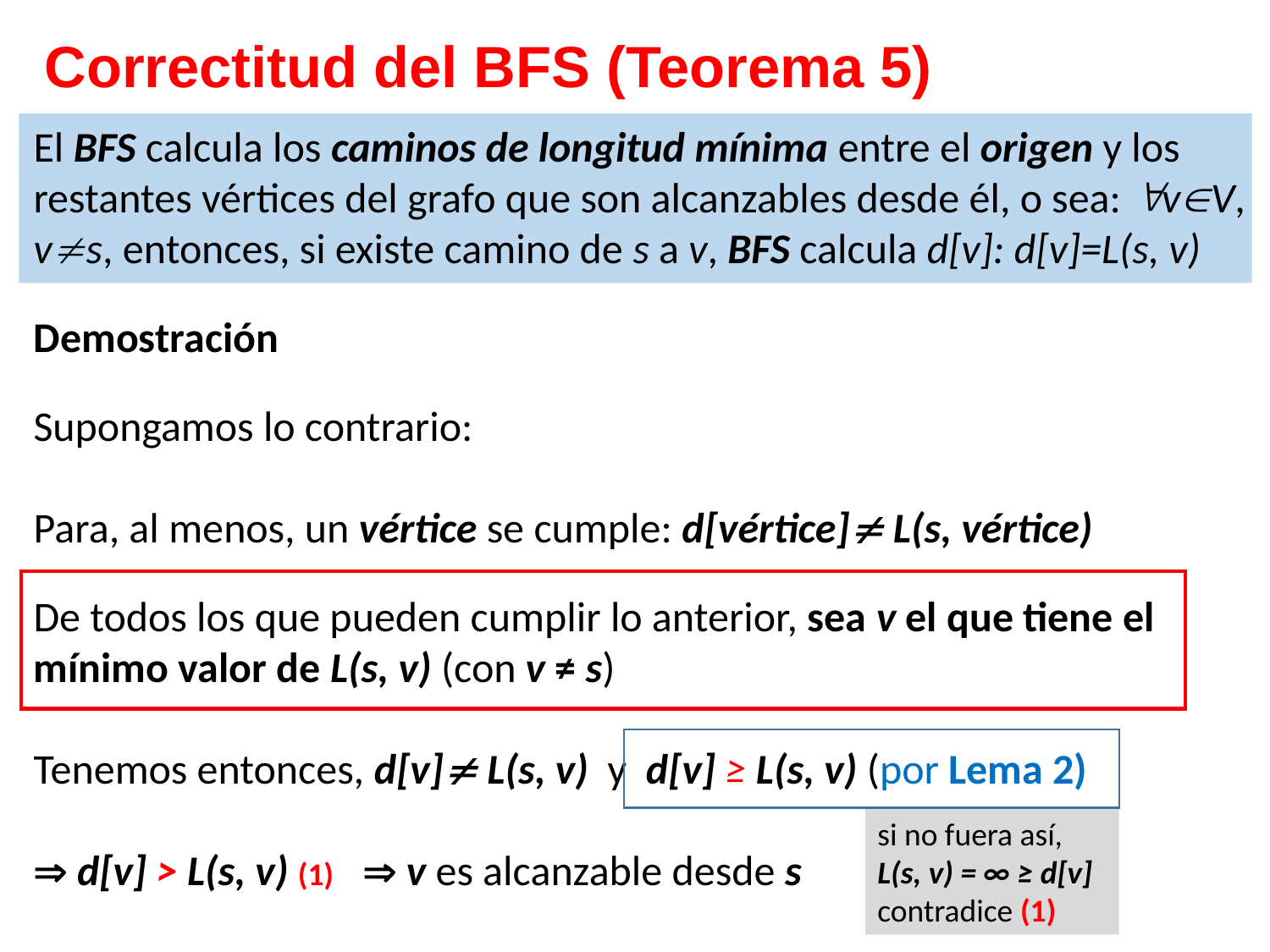

# Correctitud del BFS (Teorema 5)

El BFS calcula los caminos de longitud mínima entre el origen y los restantes vértices del grafo que son alcanzables desde él, o sea: ∀v∈V, v≠s, entonces, si existe camino de s a v, BFS calcula d[v]: d[v]=L(s, v)

Demostración

Supongamos lo contrario:

Para, al menos, un vértice se cumple: d[vértice]≠ L(s, vértice)

De todos los que pueden cumplir lo anterior, sea v el que tiene el mínimo valor de L(s, v) (con v ≠ s)

Tenemos entonces, d[v]≠ L(s, v)  y  d[v] ≥ L(s, v) (por Lema 2)

⇒ d[v] > L(s, v) (1)    ⇒ v es alcanzable desde s

si no fuera así,
L(s, v) = ∞ ≥ d[v]
contradice (1)